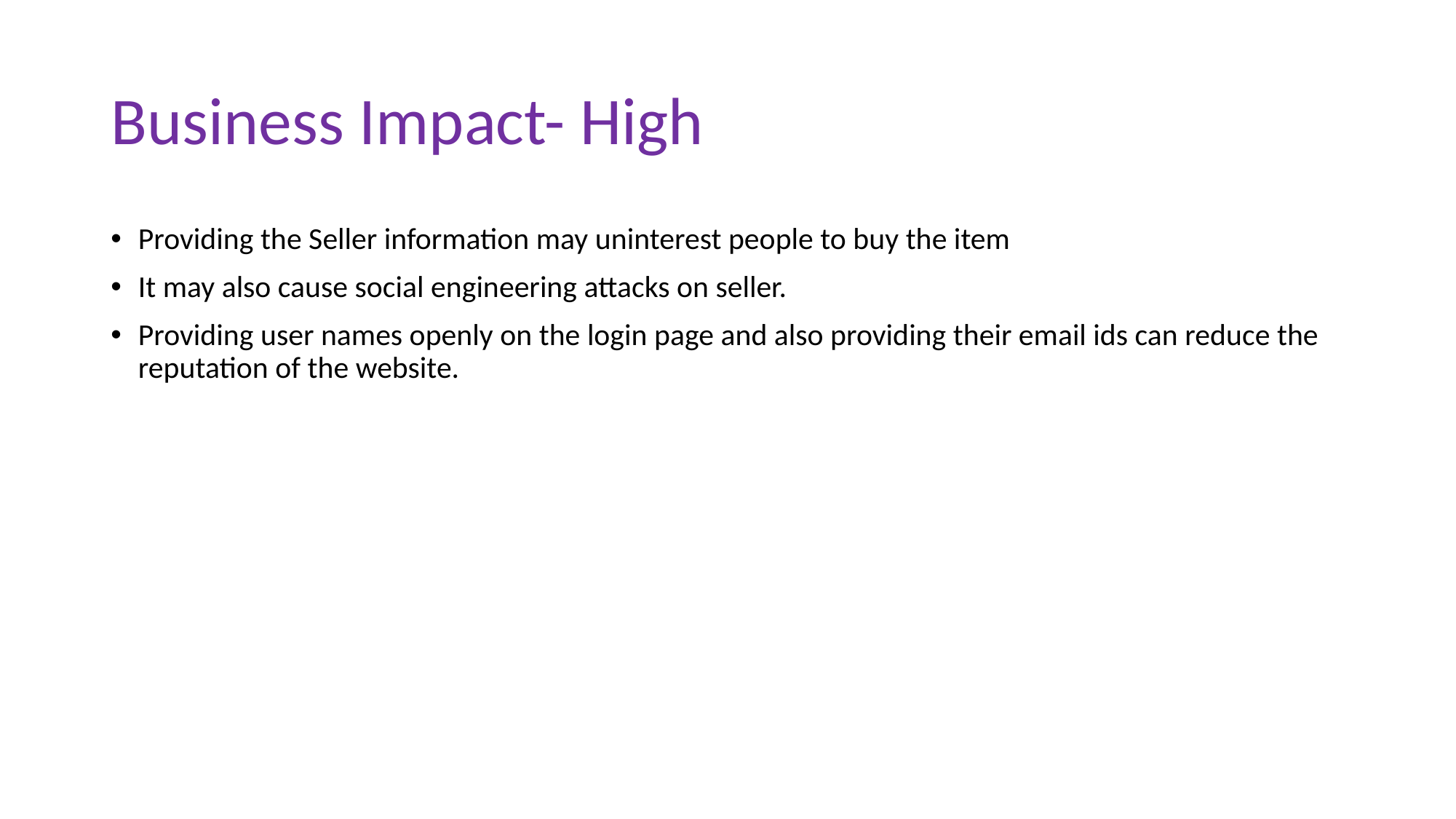

# Business Impact- High
Providing the Seller information may uninterest people to buy the item
It may also cause social engineering attacks on seller.
Providing user names openly on the login page and also providing their email ids can reduce the reputation of the website.